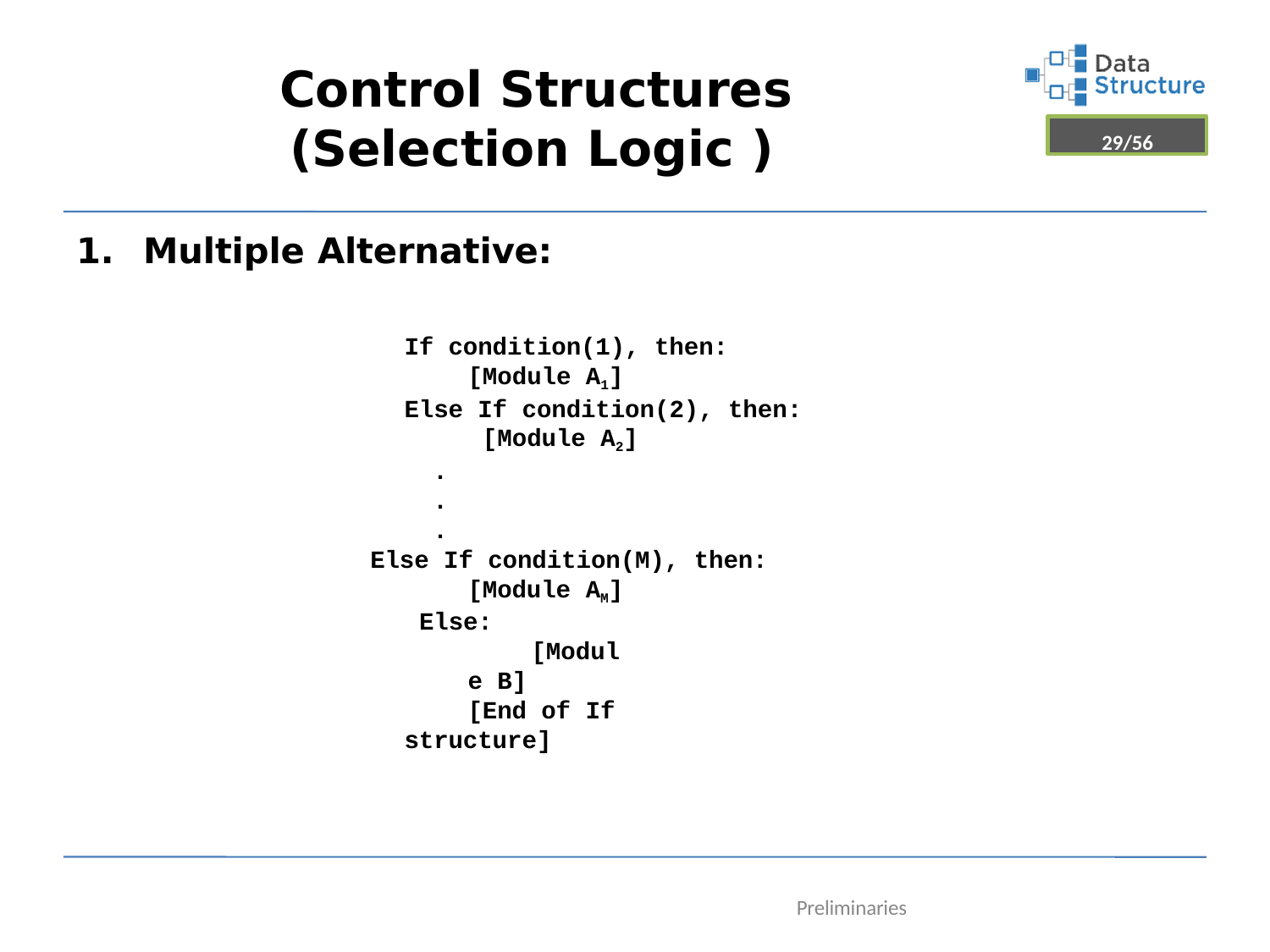

# Control Structures  (Selection Logic )
29/56
1.	Multiple Alternative:

If condition(1), then:
[Module A1]
Else If condition(2), then:  [Module A2]
.
.
.
Else If condition(M), then:
[Module AM]  Else:
[Module B]
[End of If structure]
Preliminaries